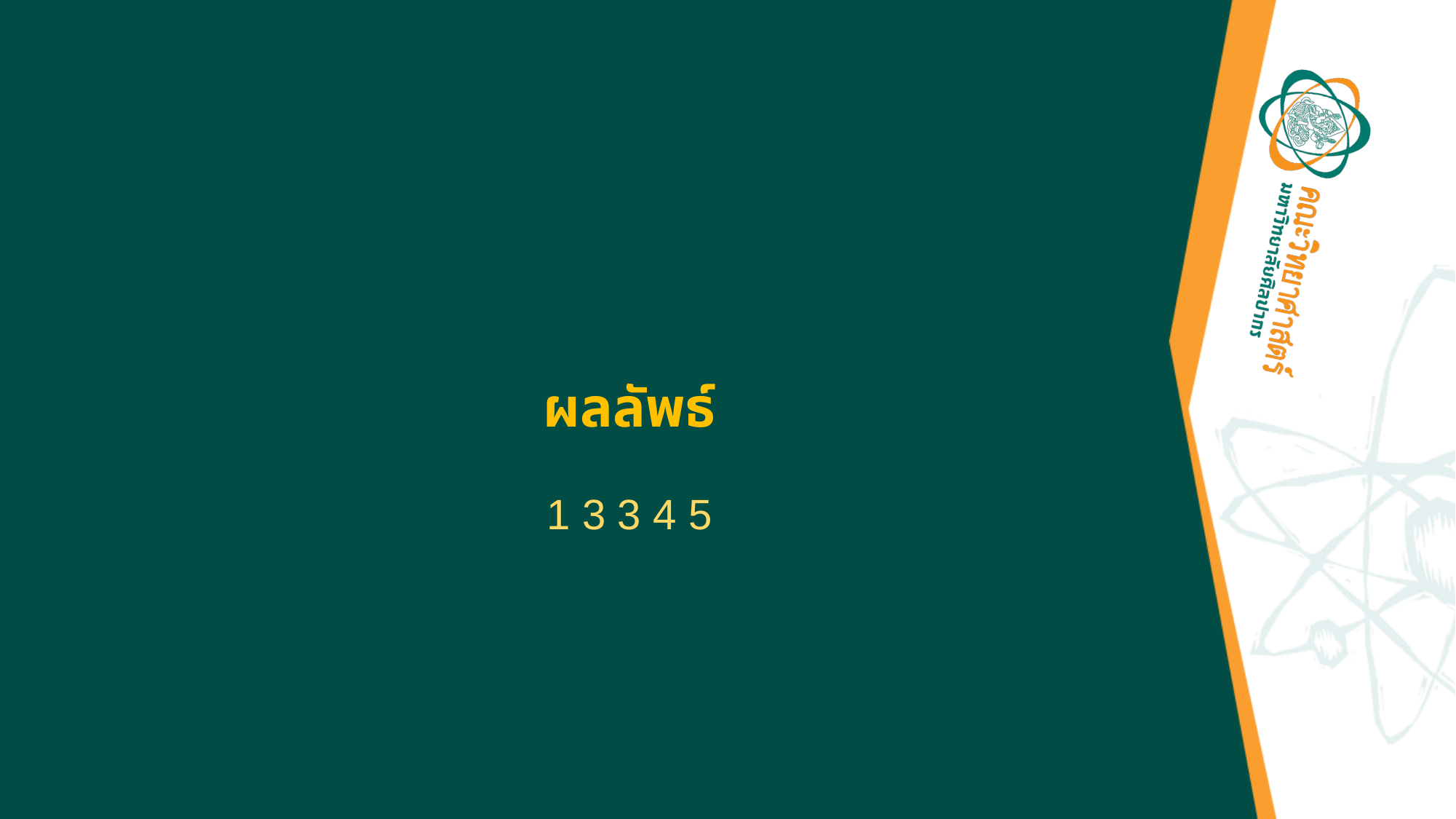

# ผลลัพธ์
1 3 3 4 5